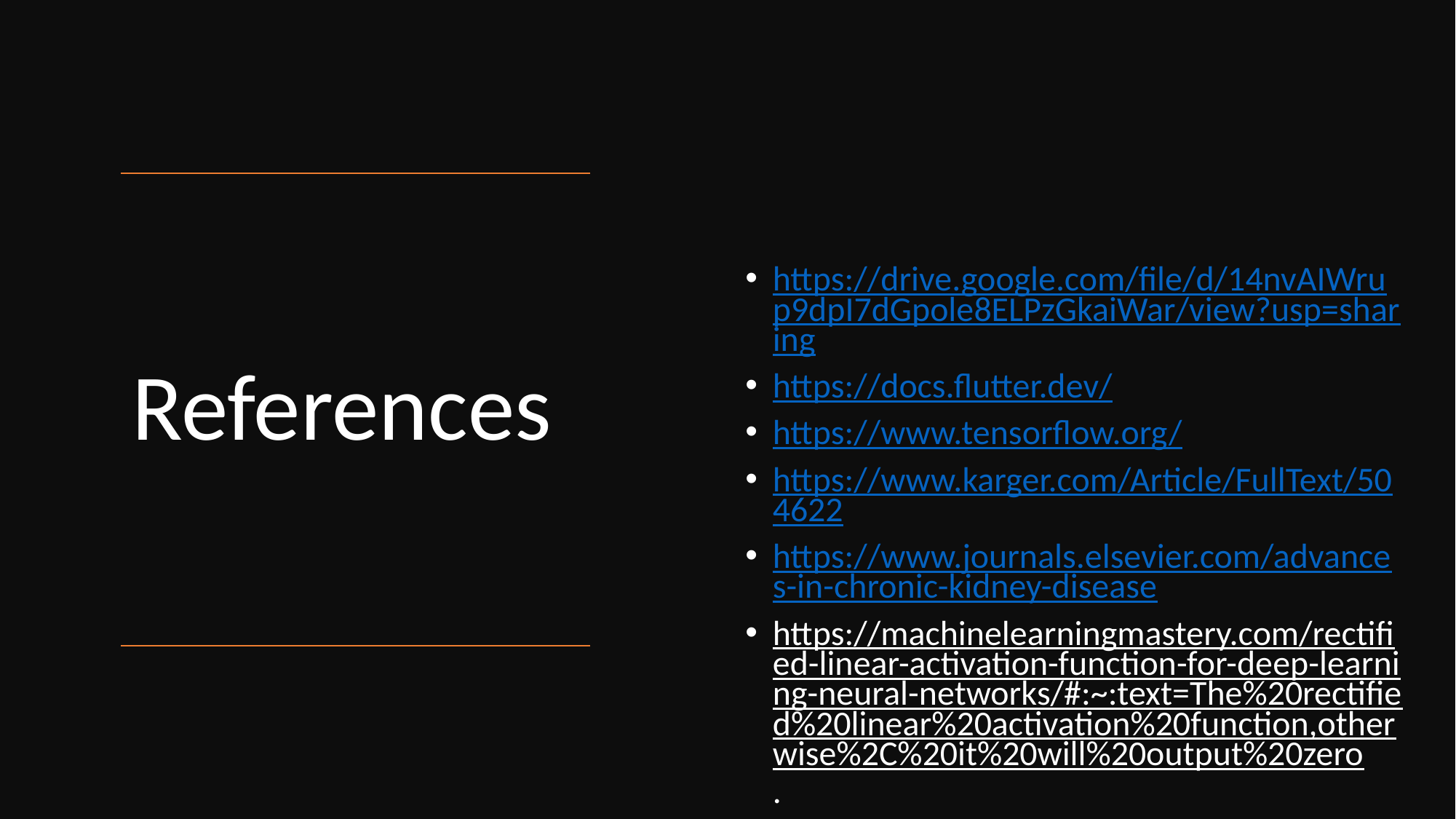

https://drive.google.com/file/d/14nvAIWrup9dpI7dGpole8ELPzGkaiWar/view?usp=sharing
https://docs.flutter.dev/
https://www.tensorflow.org/
https://www.karger.com/Article/FullText/504622
https://www.journals.elsevier.com/advances-in-chronic-kidney-disease
https://machinelearningmastery.com/rectified-linear-activation-function-for-deep-learning-neural-networks/#:~:text=The%20rectified%20linear%20activation%20function,otherwise%2C%20it%20will%20output%20zero.
# References